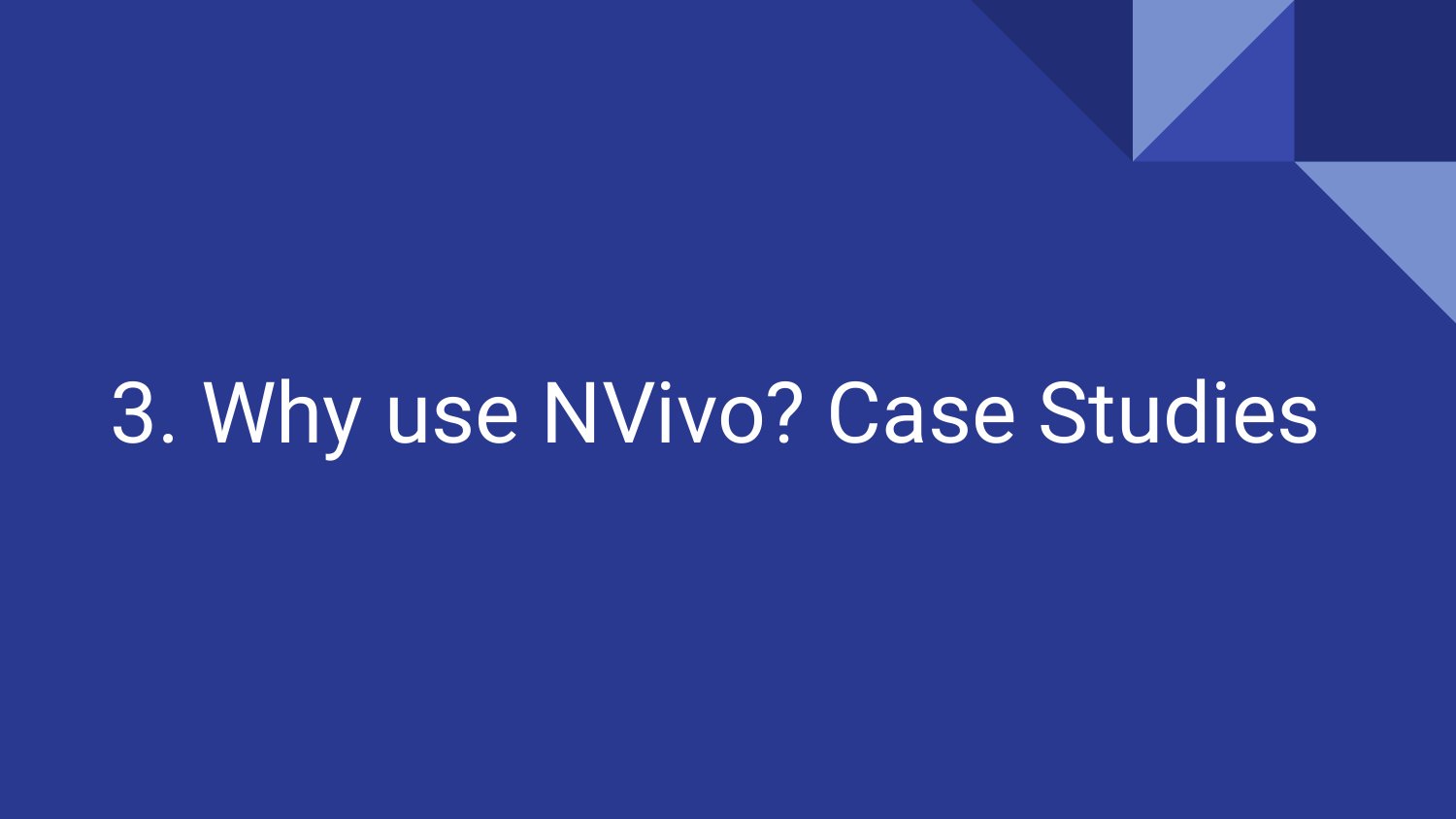

# 3. Why use NVivo? Case Studies